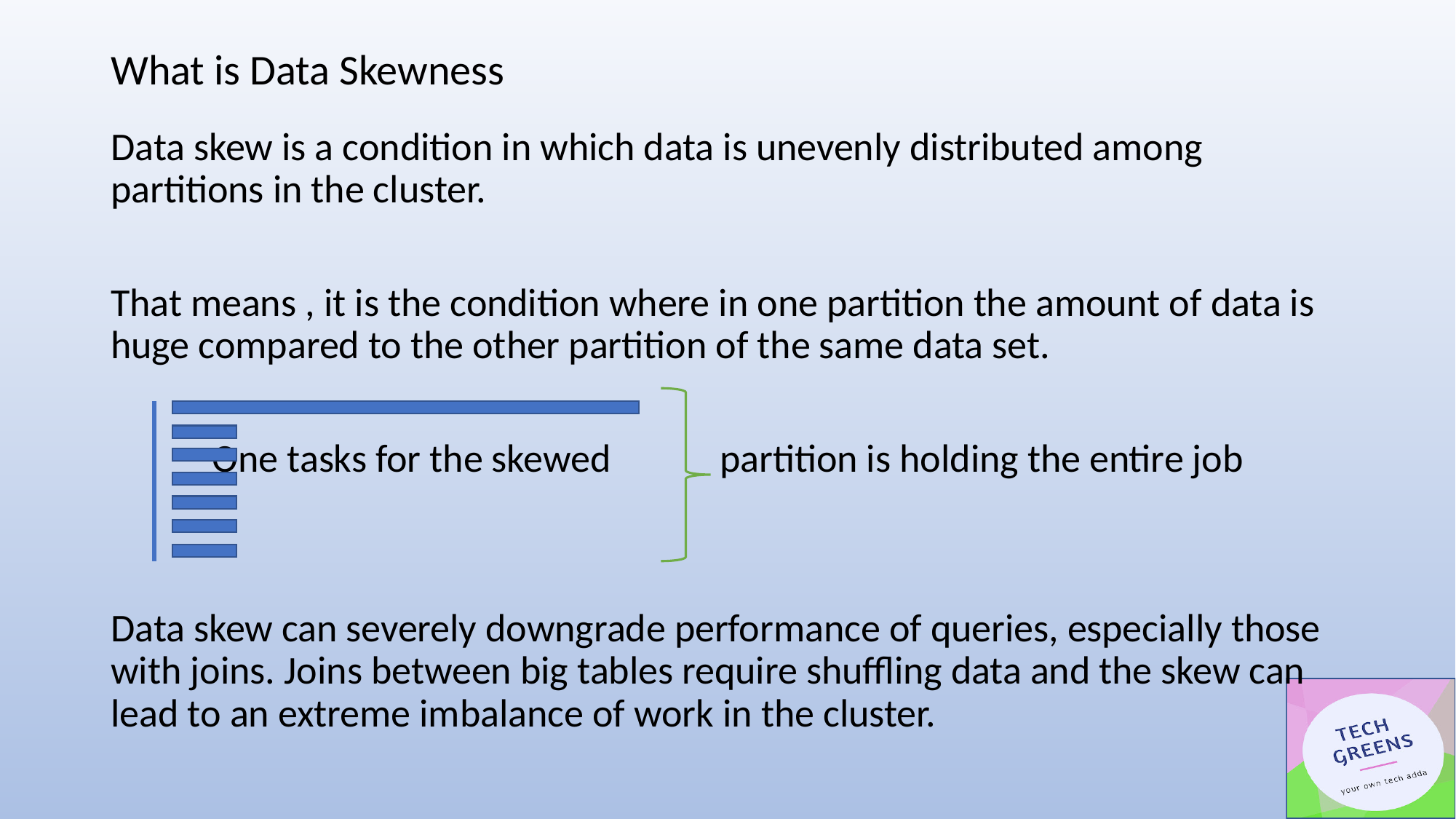

# What is Data Skewness
Data skew is a condition in which data is unevenly distributed among partitions in the cluster.

That means , it is the condition where in one partition the amount of data is huge compared to the other partition of the same data set.

						One tasks for the skewed 								partition is holding the entire job

Data skew can severely downgrade performance of queries, especially those with joins. Joins between big tables require shuffling data and the skew can lead to an extreme imbalance of work in the cluster.